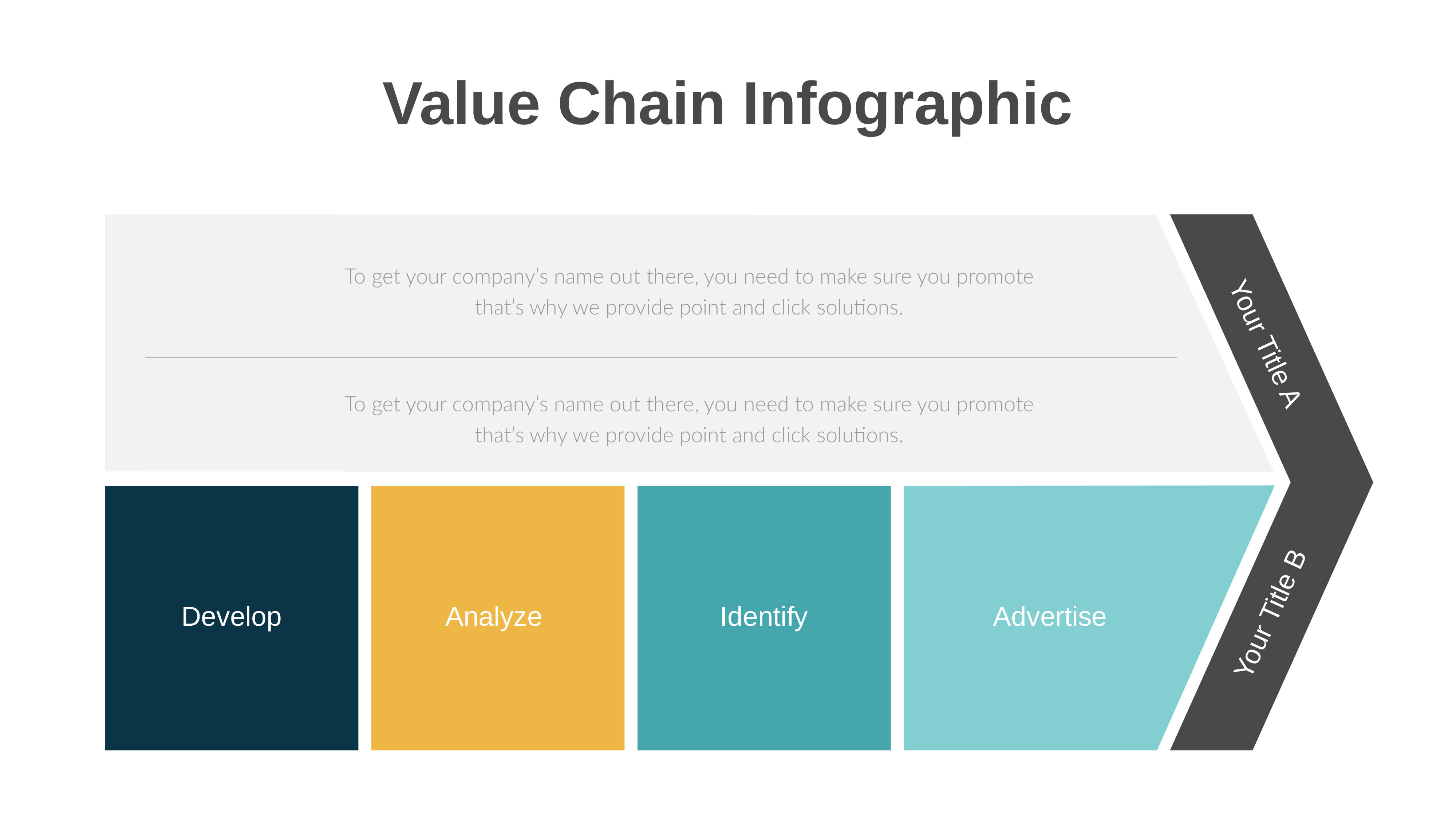

Value Chain Infographic

To get your company’s name out there, you need to make sure you promote that’s why we provide point and click solutions.
Your Title A
To get your company’s name out there, you need to make sure you promote that’s why we provide point and click solutions.

Your Title B
Develop
Analyze
Identify
Advertise